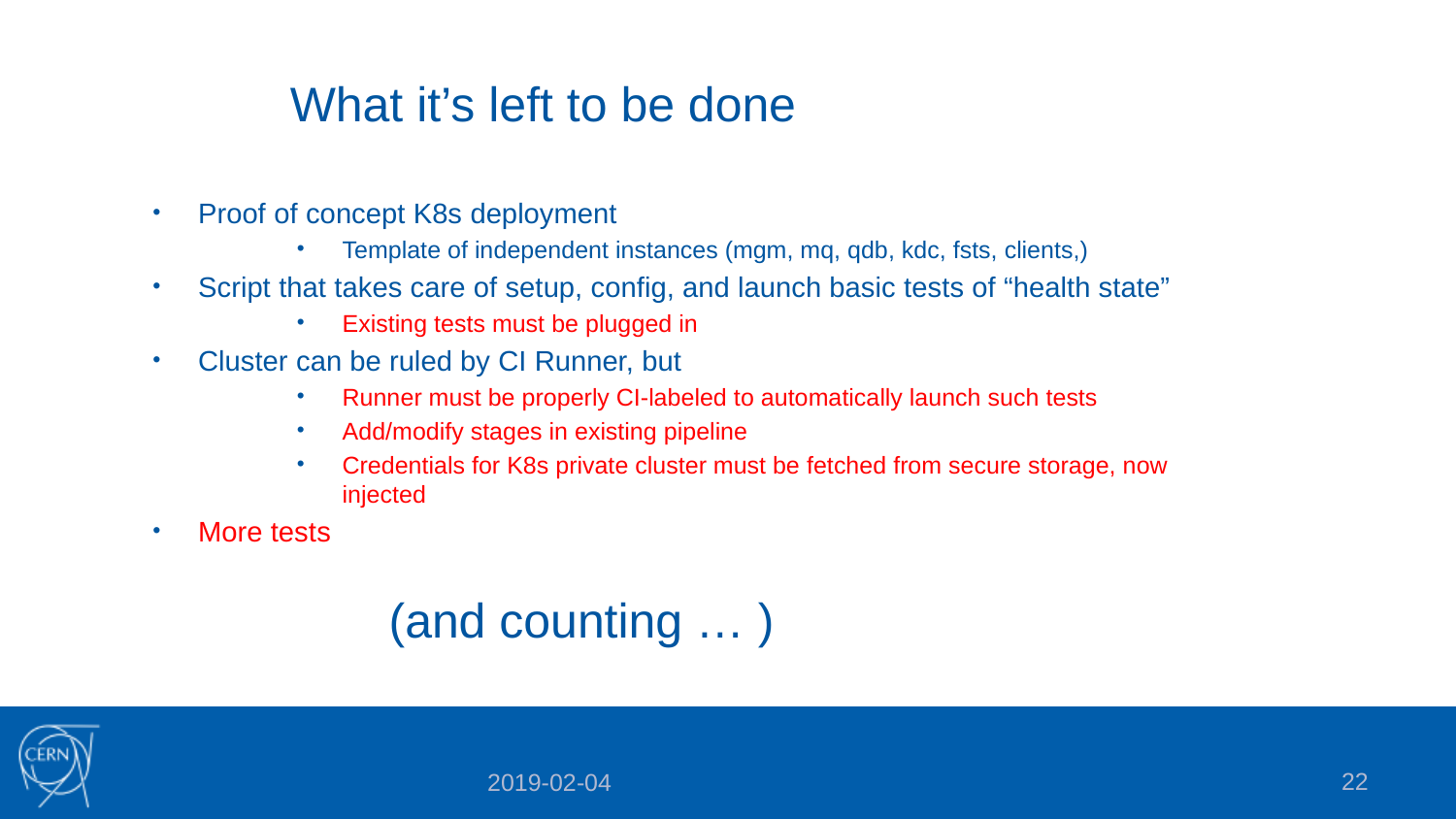

# What it’s left to be done
Proof of concept K8s deployment
Template of independent instances (mgm, mq, qdb, kdc, fsts, clients,)
Script that takes care of setup, config, and launch basic tests of “health state”
Existing tests must be plugged in
Cluster can be ruled by CI Runner, but
Runner must be properly CI-labeled to automatically launch such tests
Add/modify stages in existing pipeline
Credentials for K8s private cluster must be fetched from secure storage, now injected
More tests
(and counting … )

22
2019-02-04